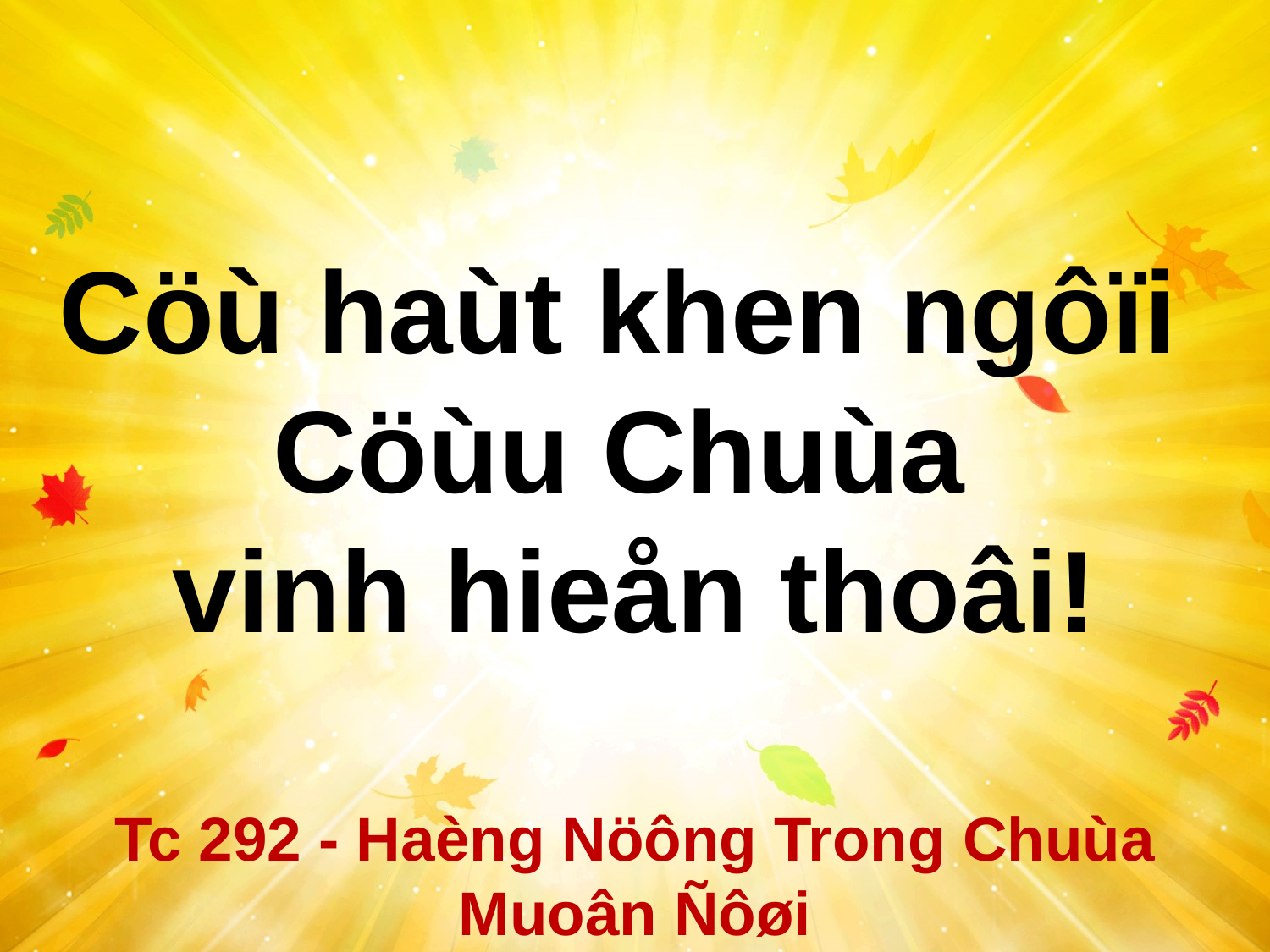

Cöù haùt khen ngôïi
Cöùu Chuùa
vinh hieån thoâi!
Tc 292 - Haèng Nöông Trong Chuùa Muoân Ñôøi